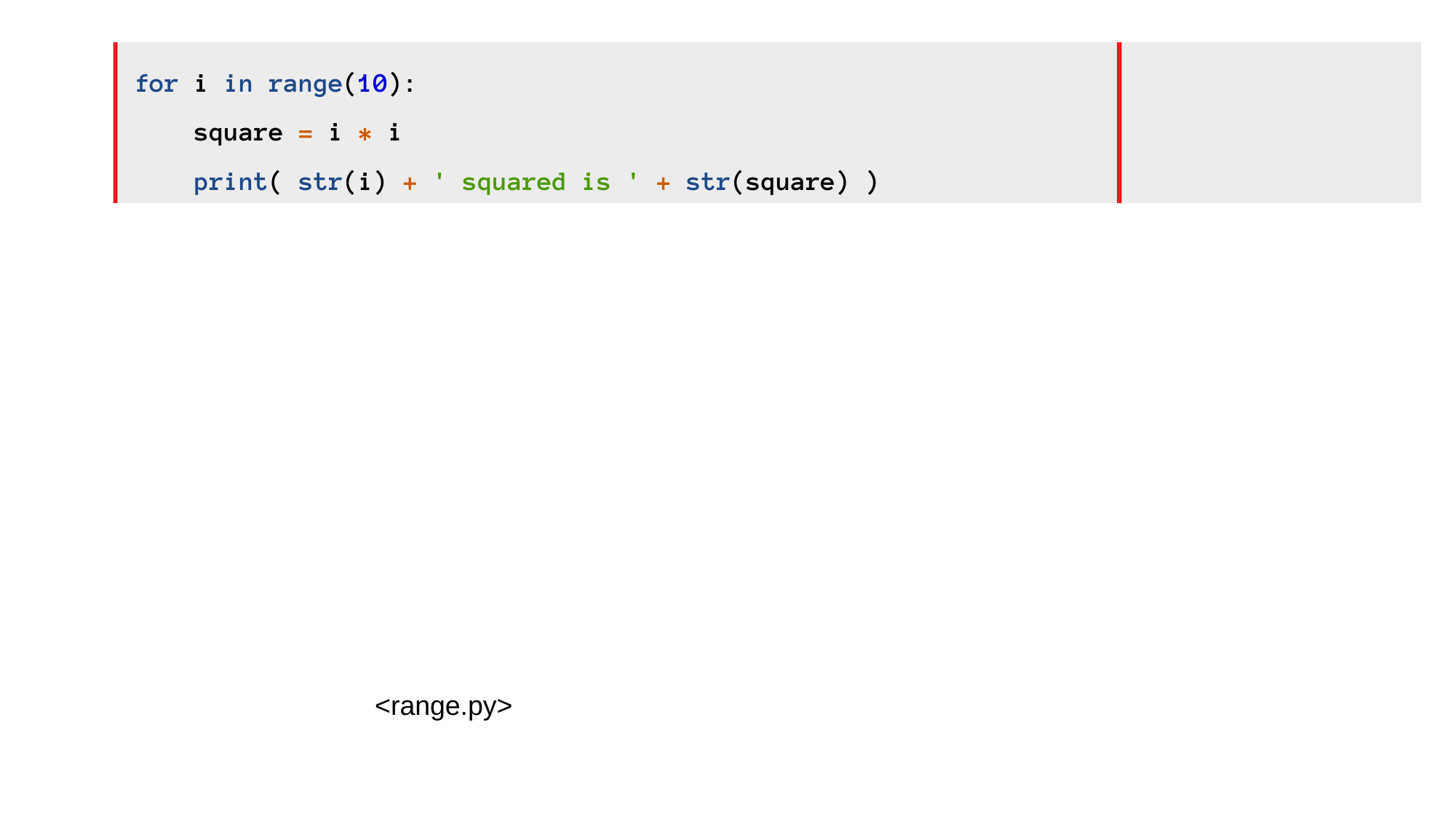

for i in range(10):
    square = i * i
    print( str(i) + ' squared is ' + str(square) )

<range.py>